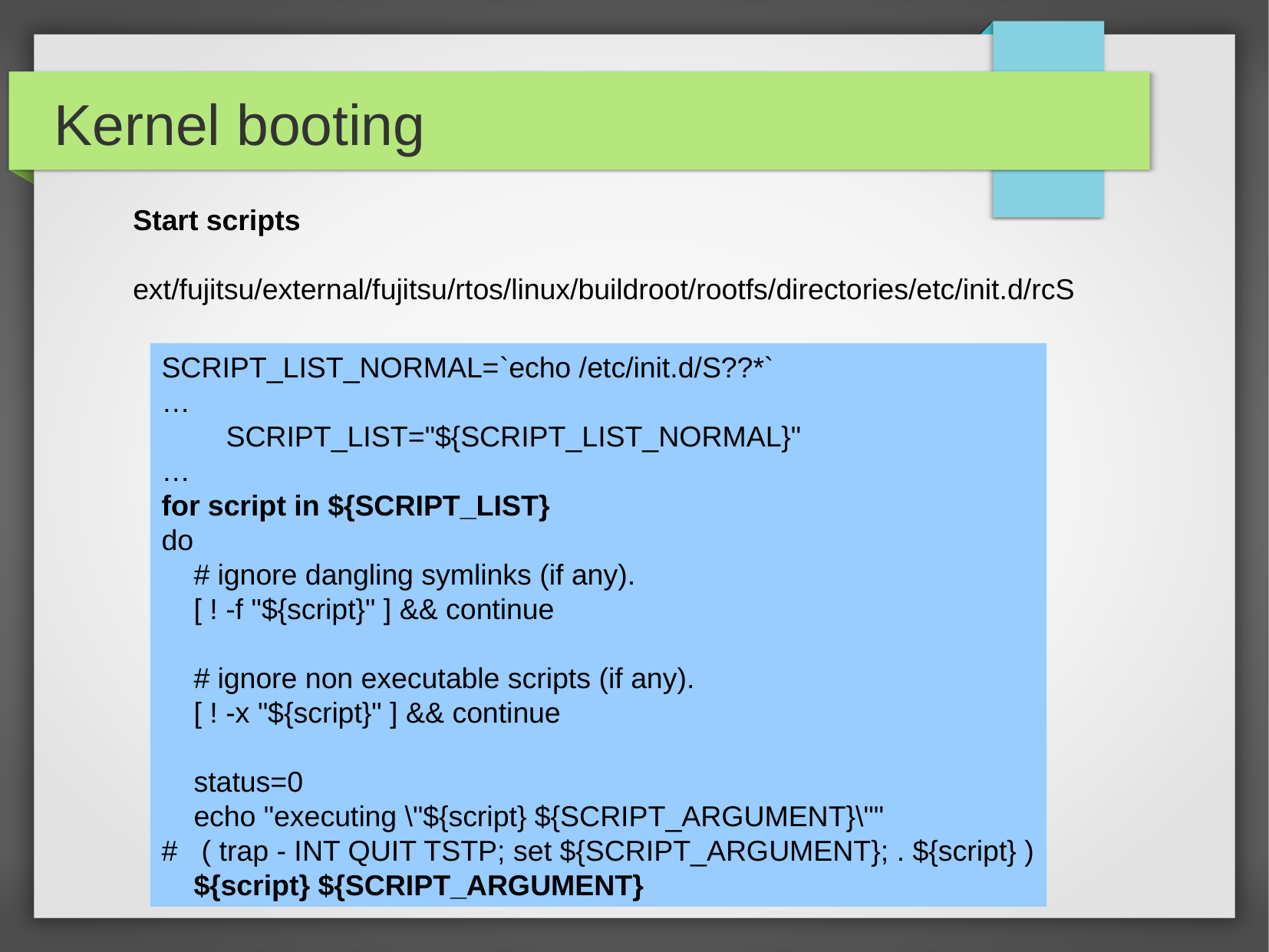

Kernel booting
Start scripts

ext/fujitsu/external/fujitsu/rtos/linux/buildroot/rootfs/directories/etc/init.d/rcS
SCRIPT_LIST_NORMAL=`echo /etc/init.d/S??*`
…
        SCRIPT_LIST="${SCRIPT_LIST_NORMAL}"
…
for script in ${SCRIPT_LIST}
do
    # ignore dangling symlinks (if any).
    [ ! -f "${script}" ] && continue

    # ignore non executable scripts (if any).
    [ ! -x "${script}" ] && continue

    status=0
    echo "executing \"${script} ${SCRIPT_ARGUMENT}\""
#   ( trap - INT QUIT TSTP; set ${SCRIPT_ARGUMENT}; . ${script} )
    ${script} ${SCRIPT_ARGUMENT}